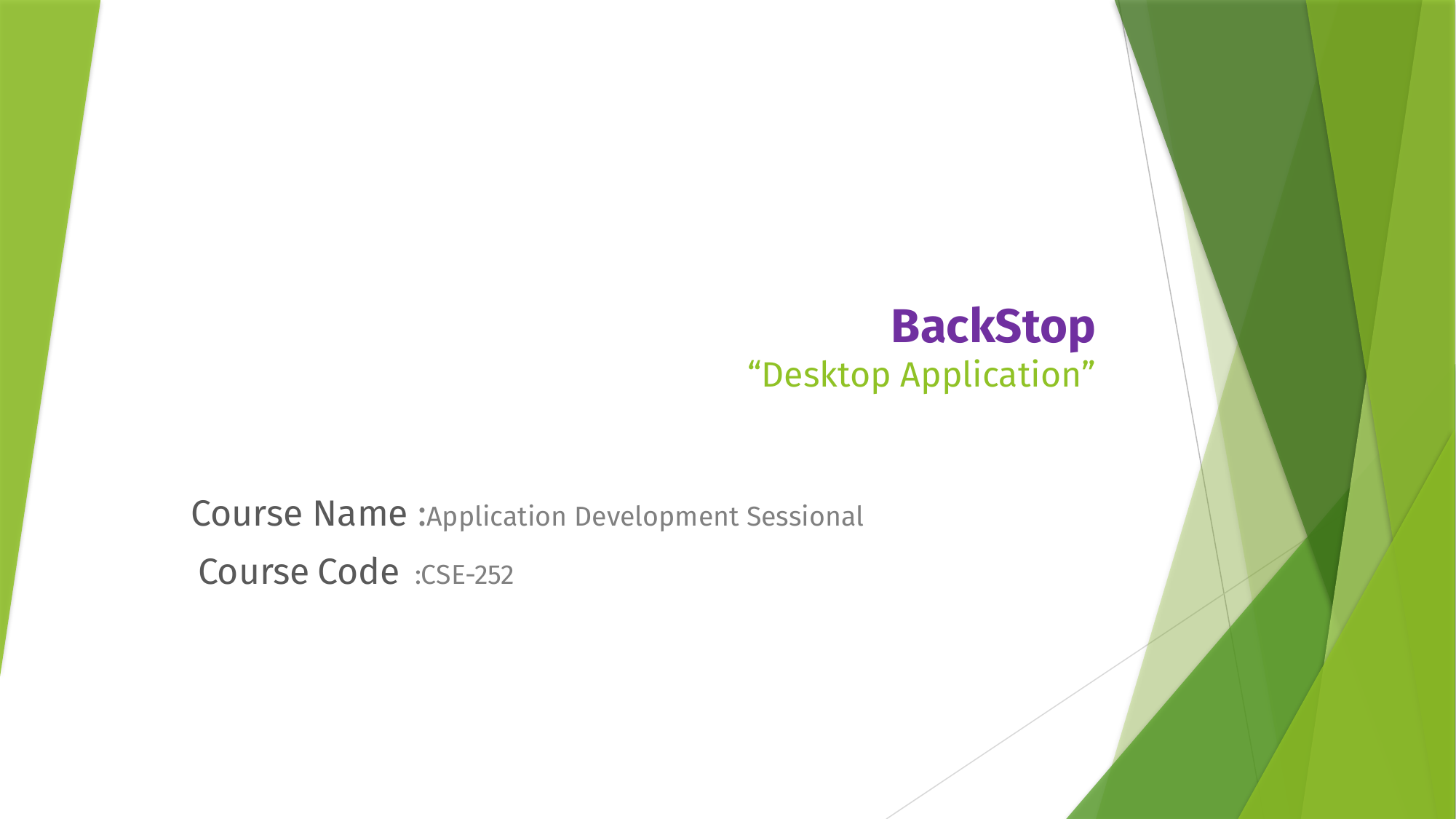

# BackStop “Desktop Application”
Course Name :Application Development Sessional
 Course Code  :CSE-252